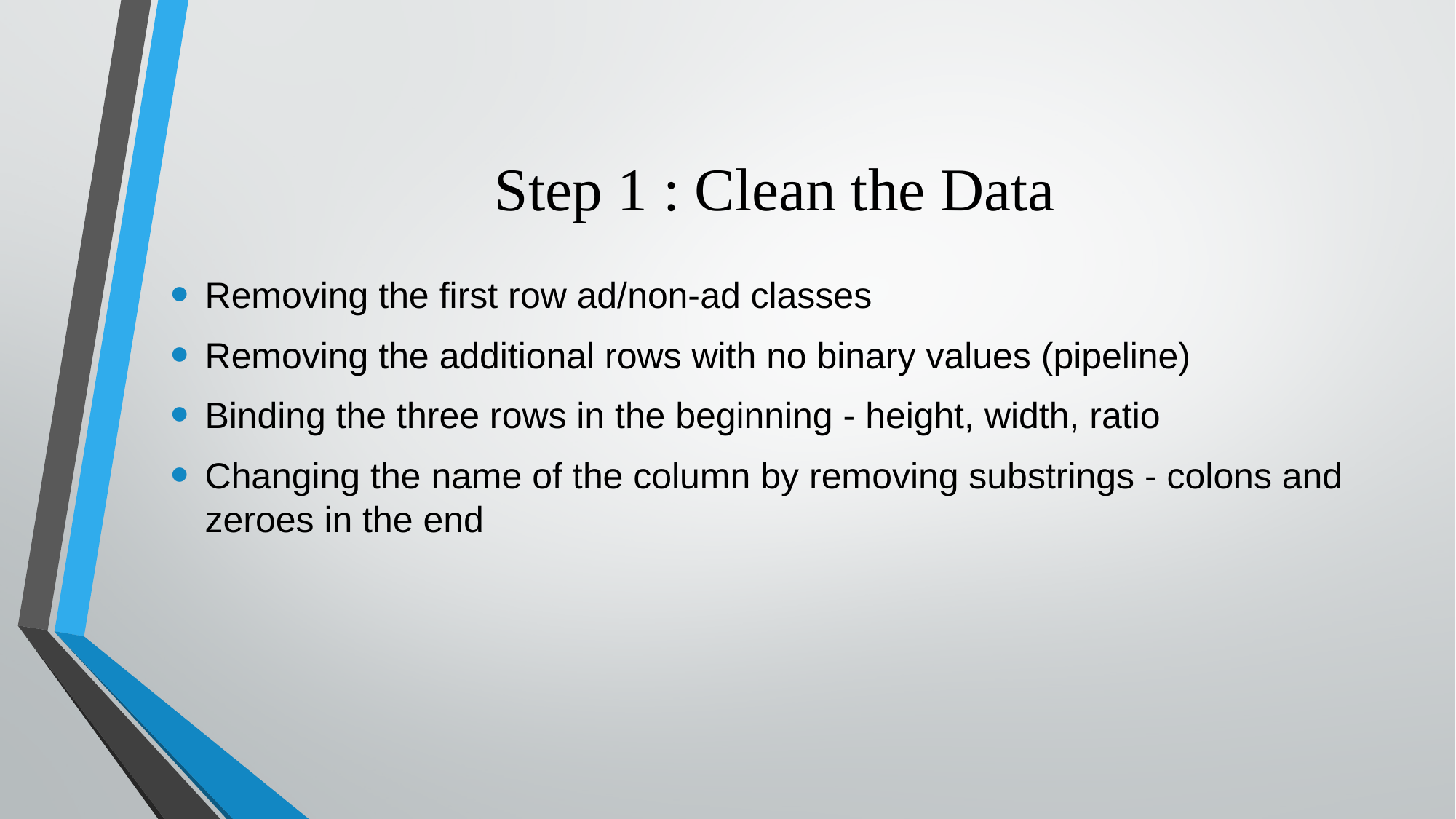

# Step 1 : Clean the Data
Removing the first row ad/non-ad classes
Removing the additional rows with no binary values (pipeline)
Binding the three rows in the beginning - height, width, ratio
Changing the name of the column by removing substrings - colons and zeroes in the end